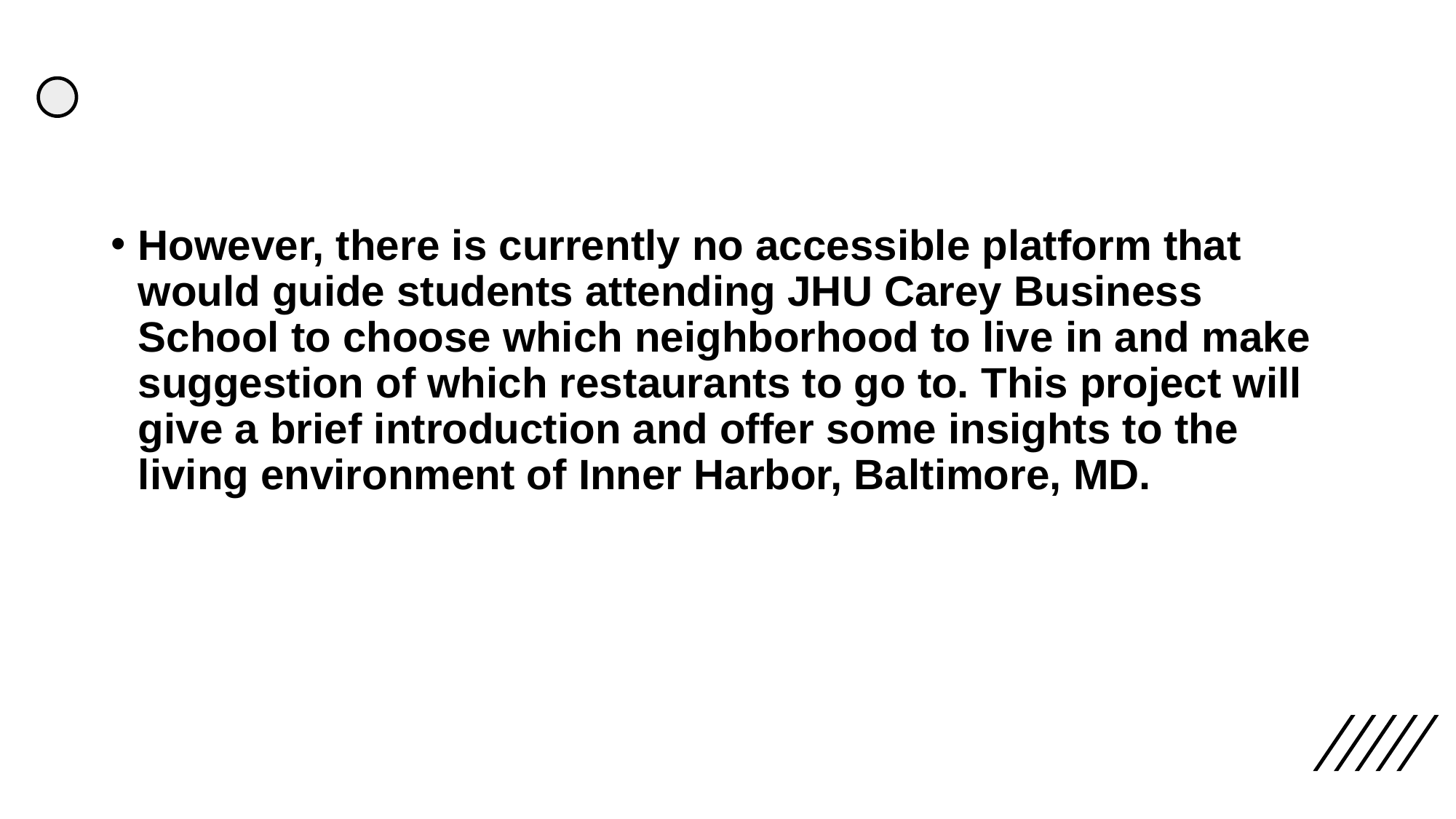

#
However, there is currently no accessible platform that would guide students attending JHU Carey Business School to choose which neighborhood to live in and make suggestion of which restaurants to go to. This project will give a brief introduction and offer some insights to the living environment of Inner Harbor, Baltimore, MD.